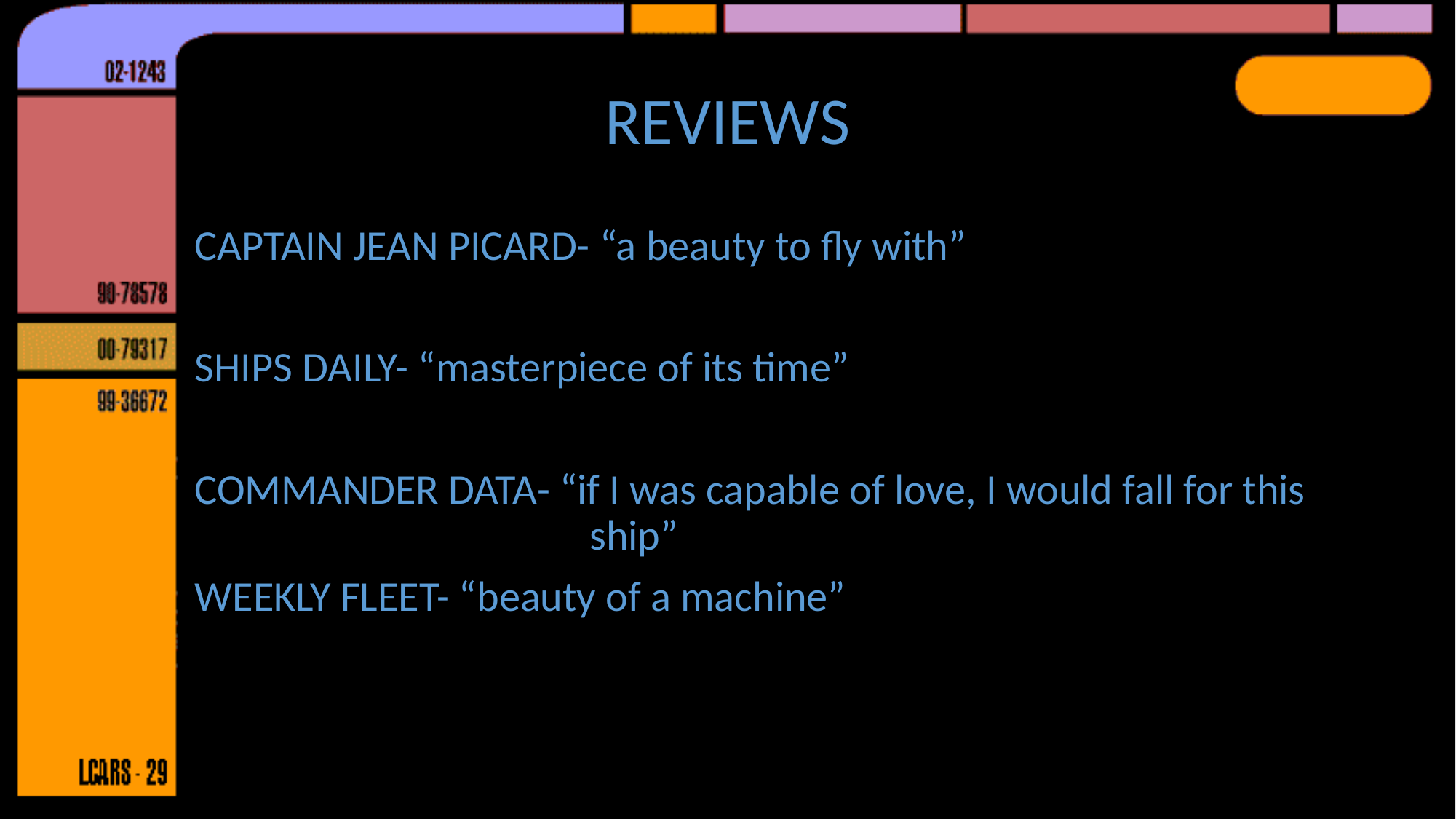

# REVIEWS
CAPTAIN JEAN PICARD- “a beauty to fly with”

SHIPS DAILY- “masterpiece of its time”

COMMANDER DATA- “if I was capable of love, I would fall for this 			       ship”
WEEKLY FLEET- “beauty of a machine”